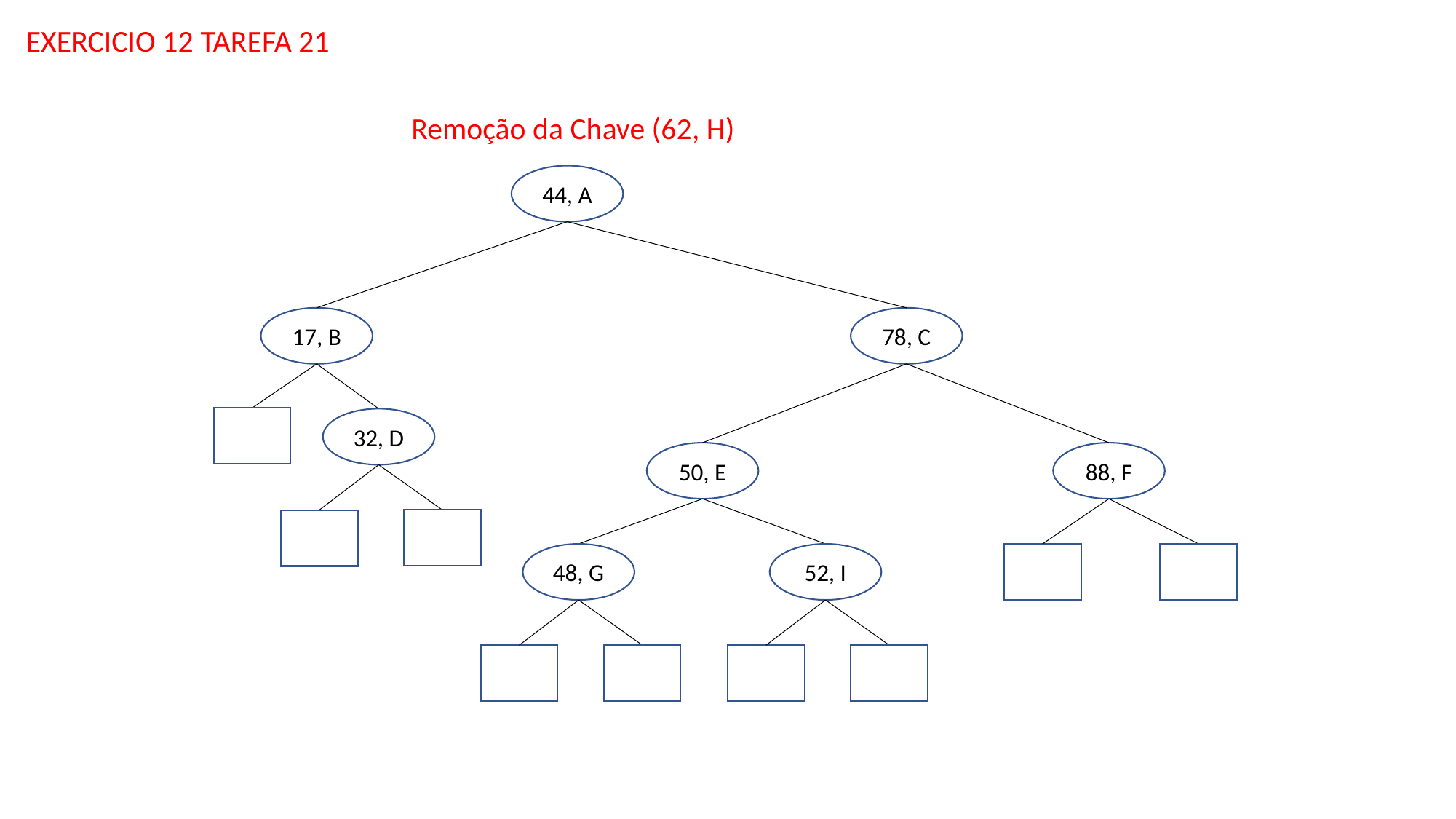

EXERCICIO 12 TAREFA 21
Remoção da Chave (62, H)
44, A
17, B
78, C
50, E
88, F

48, G

52, I

32, D